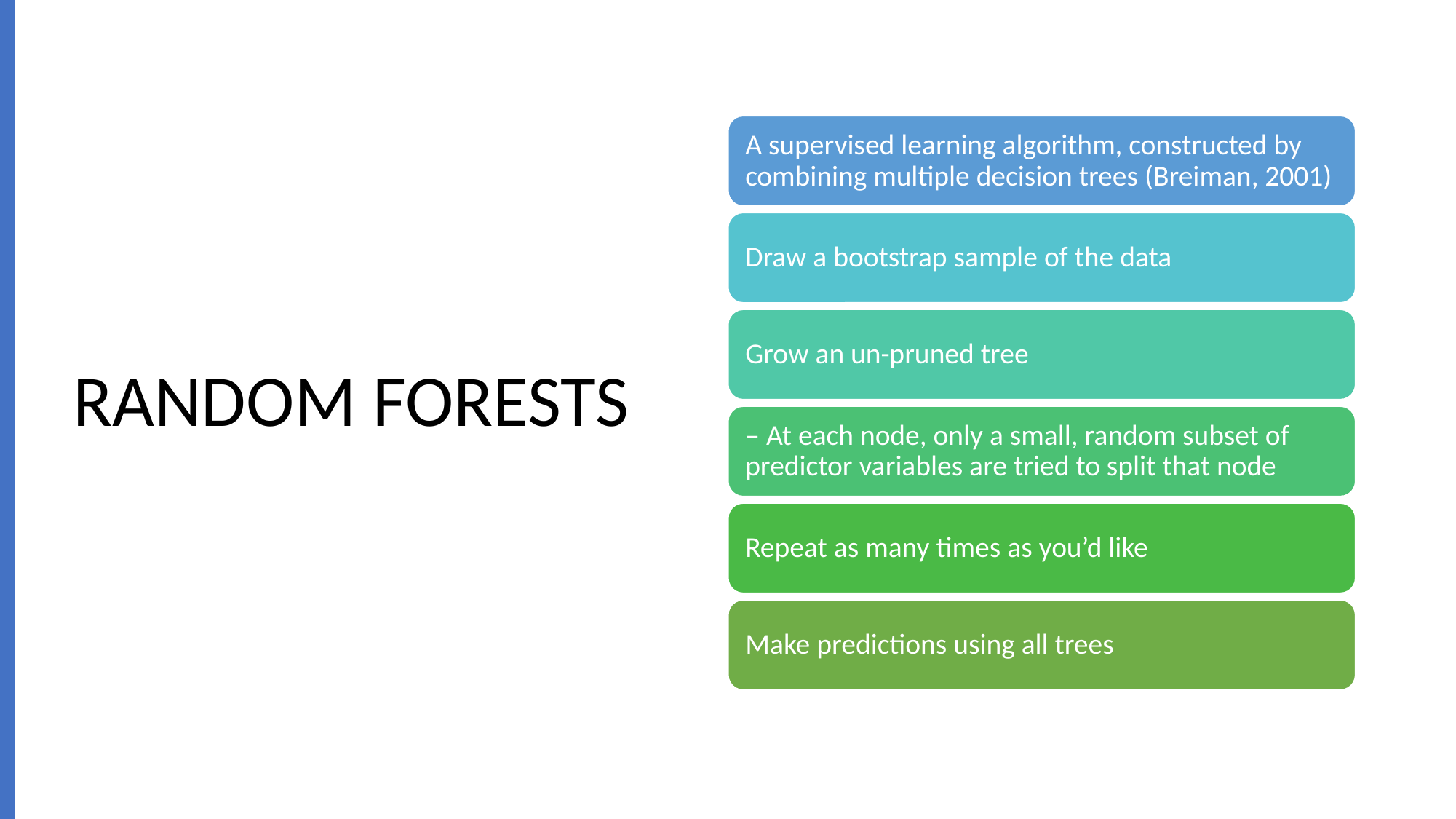

# RANDOM FORESTS
A supervised learning algorithm, constructed by combining multiple decision trees (Breiman, 2001)
Draw a bootstrap sample of the data
Grow an un-pruned tree
– At each node, only a small, random subset of predictor variables are tried to split that node
Repeat as many times as you’d like
Make predictions using all trees